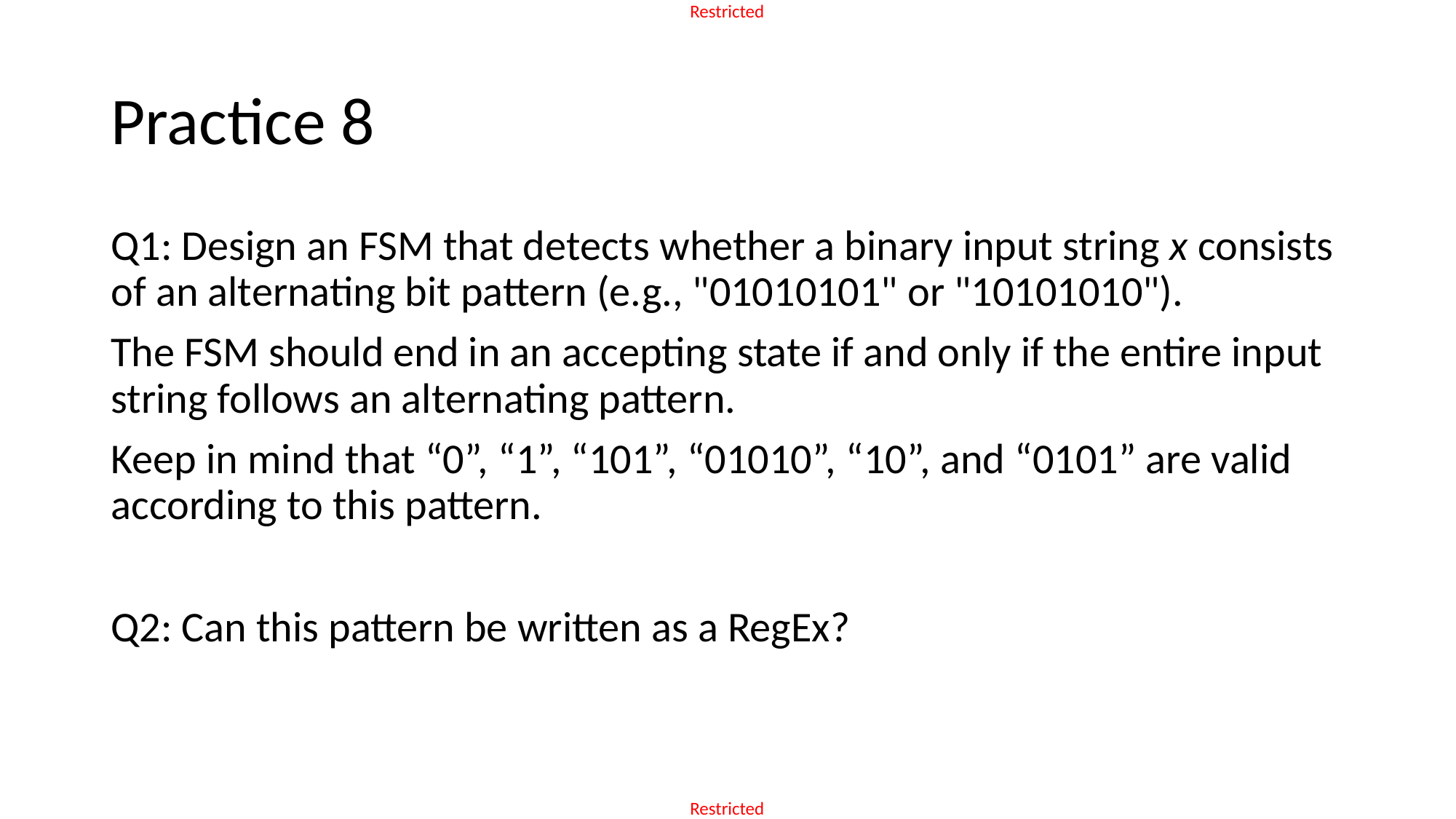

# Practice 8
Q1: Design an FSM that detects whether a binary input string x consists of an alternating bit pattern (e.g., "01010101" or "10101010").
The FSM should end in an accepting state if and only if the entire input string follows an alternating pattern.
Keep in mind that “0”, “1”, “101”, “01010”, “10”, and “0101” are valid according to this pattern.

Q2: Can this pattern be written as a RegEx?